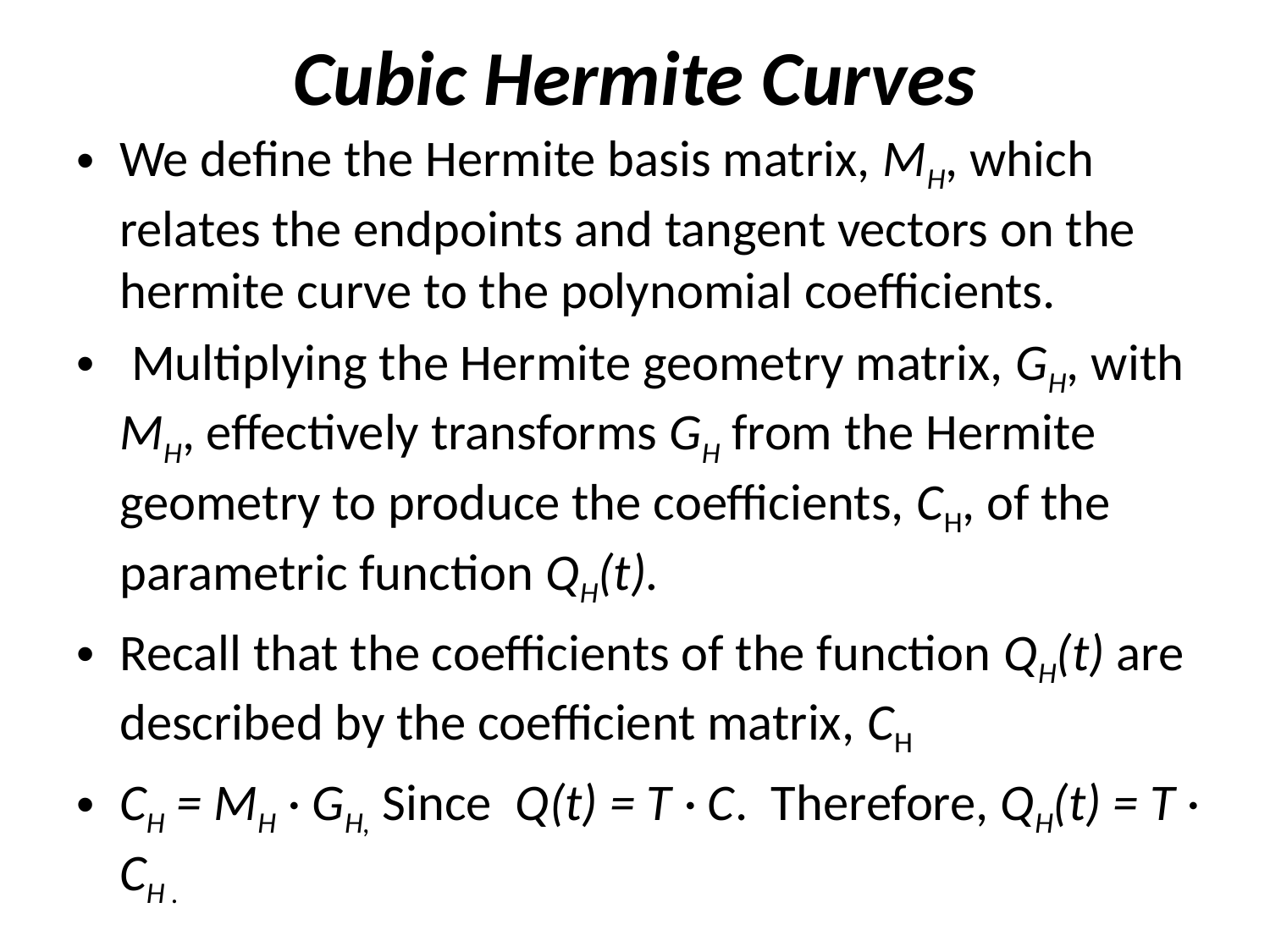

# Cubic Hermite Curves
We define the Hermite basis matrix, MH, which relates the endpoints and tangent vectors on the hermite curve to the polynomial coefficients.
 Multiplying the Hermite geometry matrix, GH, with MH, effectively transforms GH from the Hermite geometry to produce the coefficients, CH, of the parametric function QH(t).
Recall that the coefficients of the function QH(t) are described by the coefficient matrix, CH
CH = MH · GH, Since  Q(t) = T · C.  Therefore, QH(t) = T · CH .